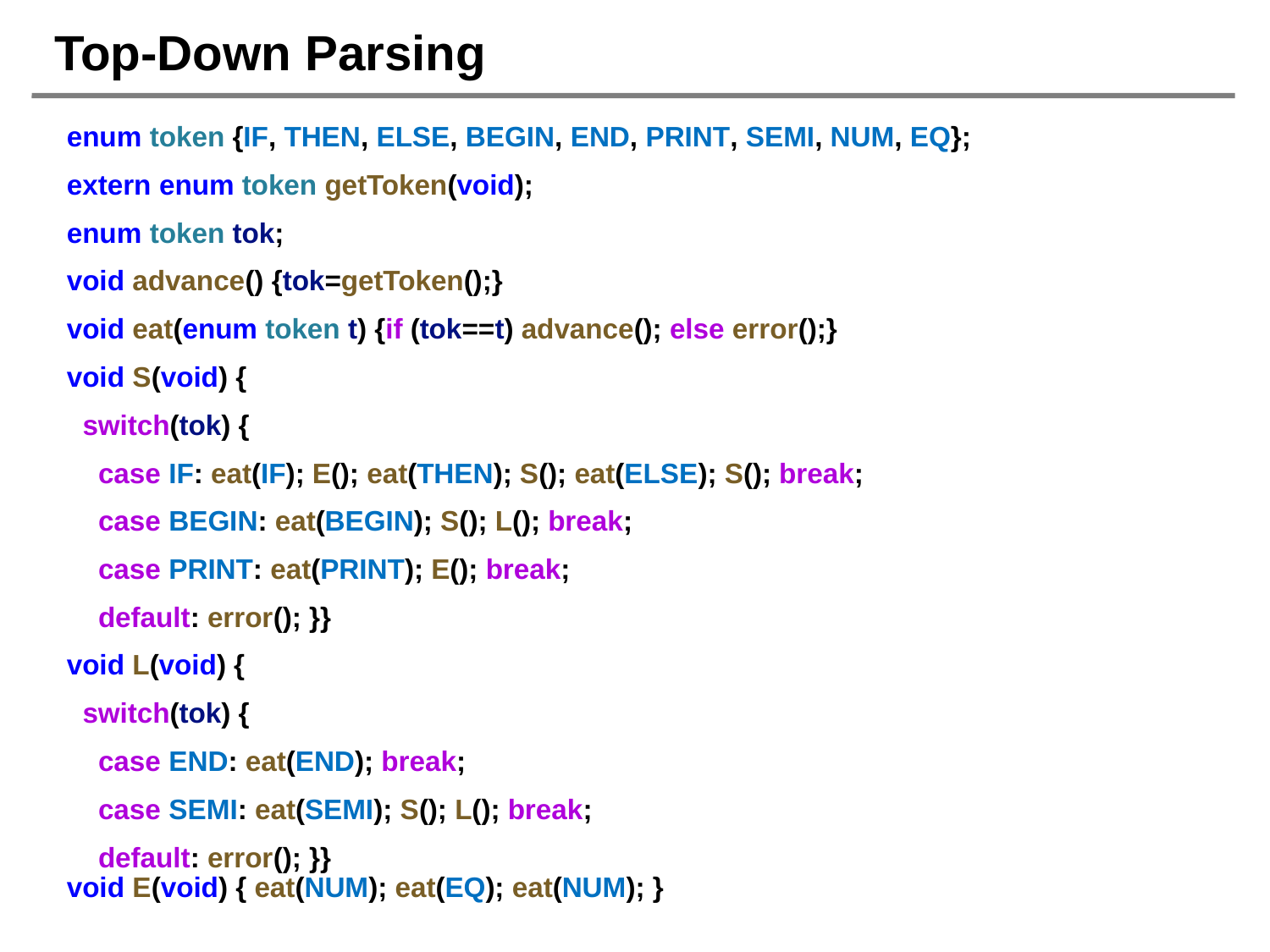

# Top-Down Parsing
enum token {IF, THEN, ELSE, BEGIN, END, PRINT, SEMI, NUM, EQ};
extern enum token getToken(void);
enum token tok;
void advance() {tok=getToken();}
void eat(enum token t) {if (tok==t) advance(); else error();}
void S(void) {
  switch(tok) {
    case IF: eat(IF); E(); eat(THEN); S(); eat(ELSE); S(); break;
    case BEGIN: eat(BEGIN); S(); L(); break;
    case PRINT: eat(PRINT); E(); break;
    default: error(); }}
void L(void) {
  switch(tok) {
    case END: eat(END); break;
    case SEMI: eat(SEMI); S(); L(); break;
    default: error(); }}
void E(void) { eat(NUM); eat(EQ); eat(NUM); }